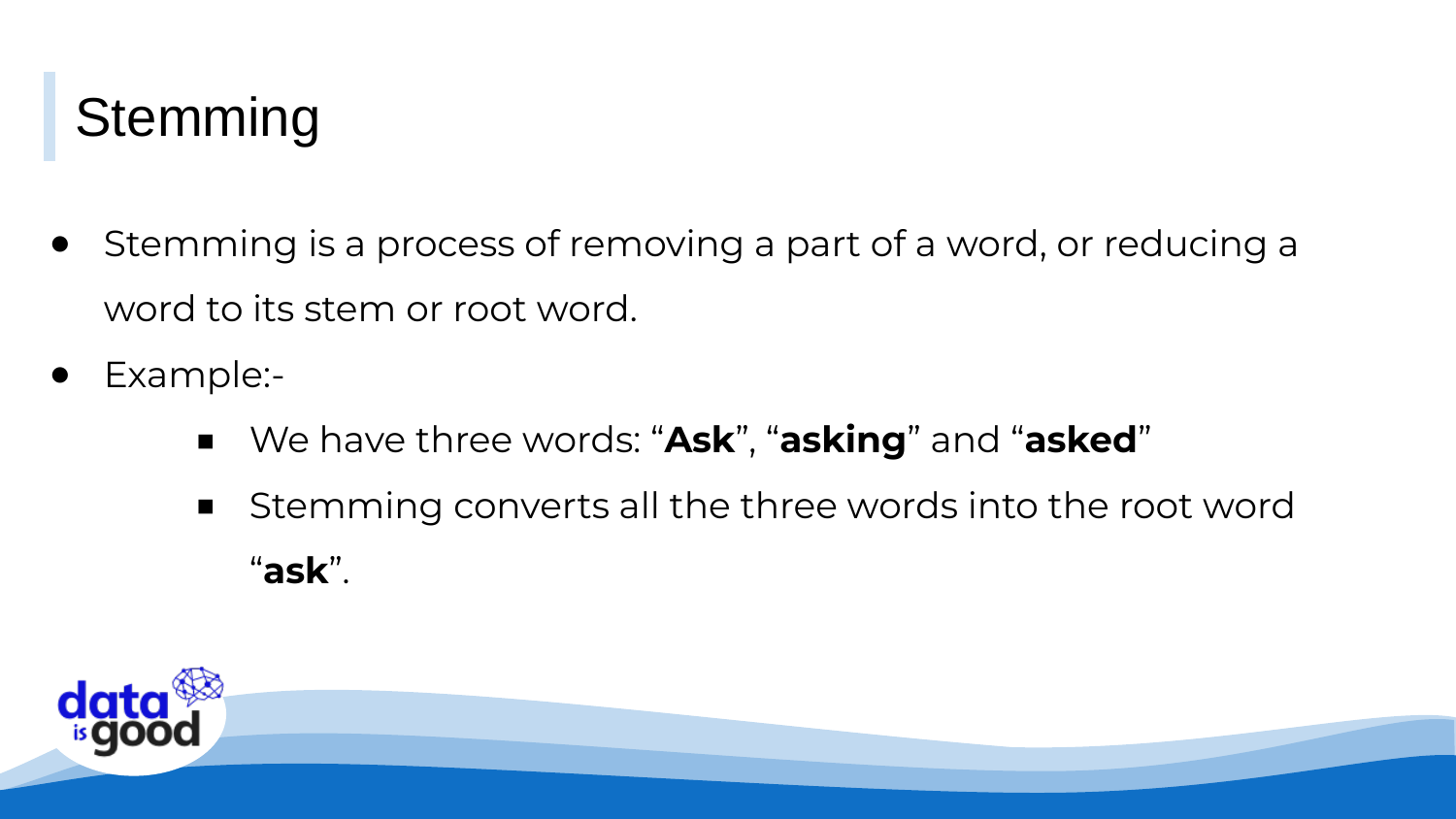

# Stemming
Stemming is a process of removing a part of a word, or reducing a word to its stem or root word.
Example:-
We have three words: “Ask”, “asking” and “asked”
Stemming converts all the three words into the root word “ask”.